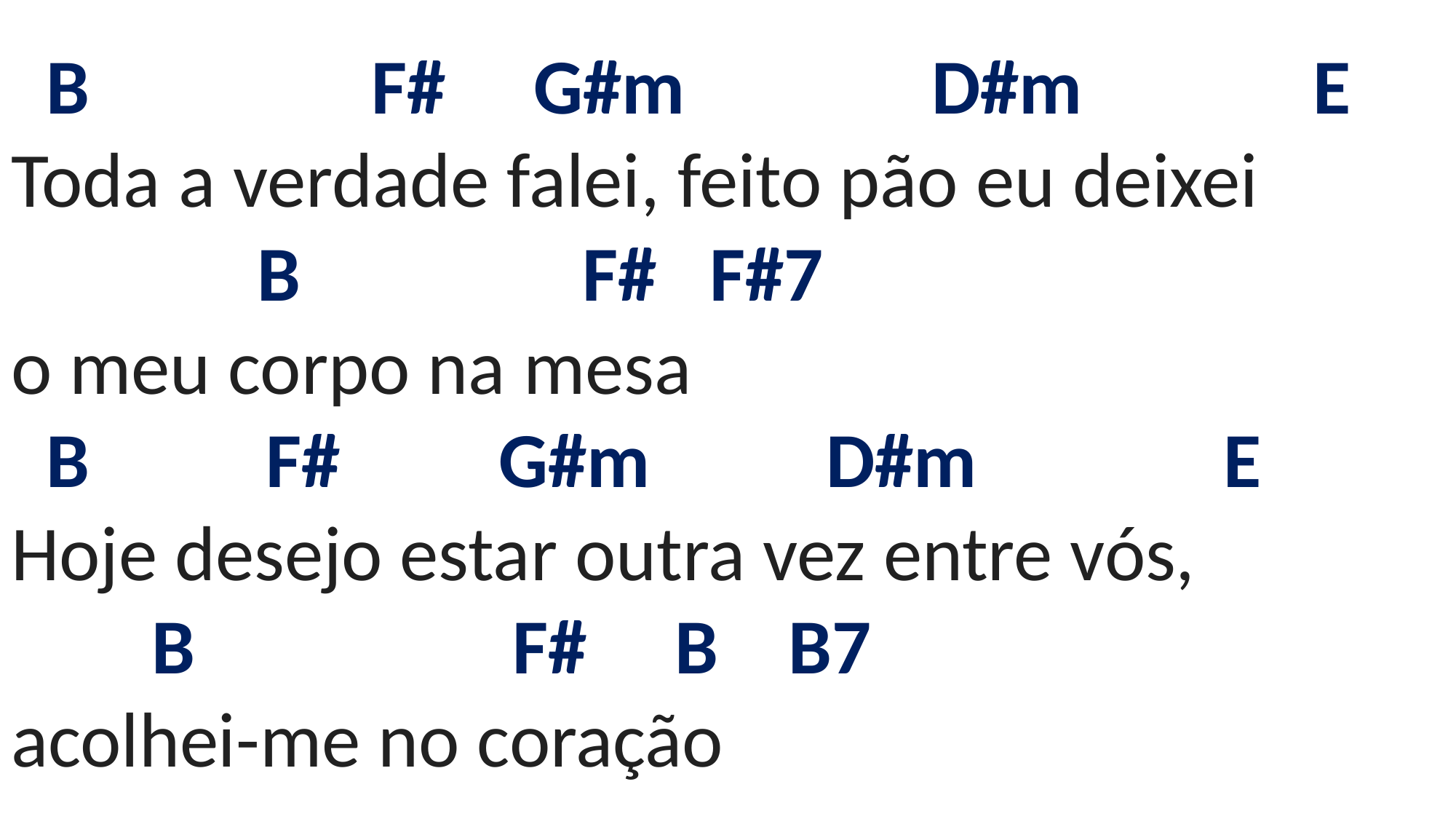

# B                F#     G#m              D#m             E Toda a verdade falei, feito pão eu deixei B                F#   F#7 o meu corpo na mesa B          F#         G#m          D#m              E Hoje desejo estar outra vez entre vós, B                  F#     B    B7 acolhei-me no coração